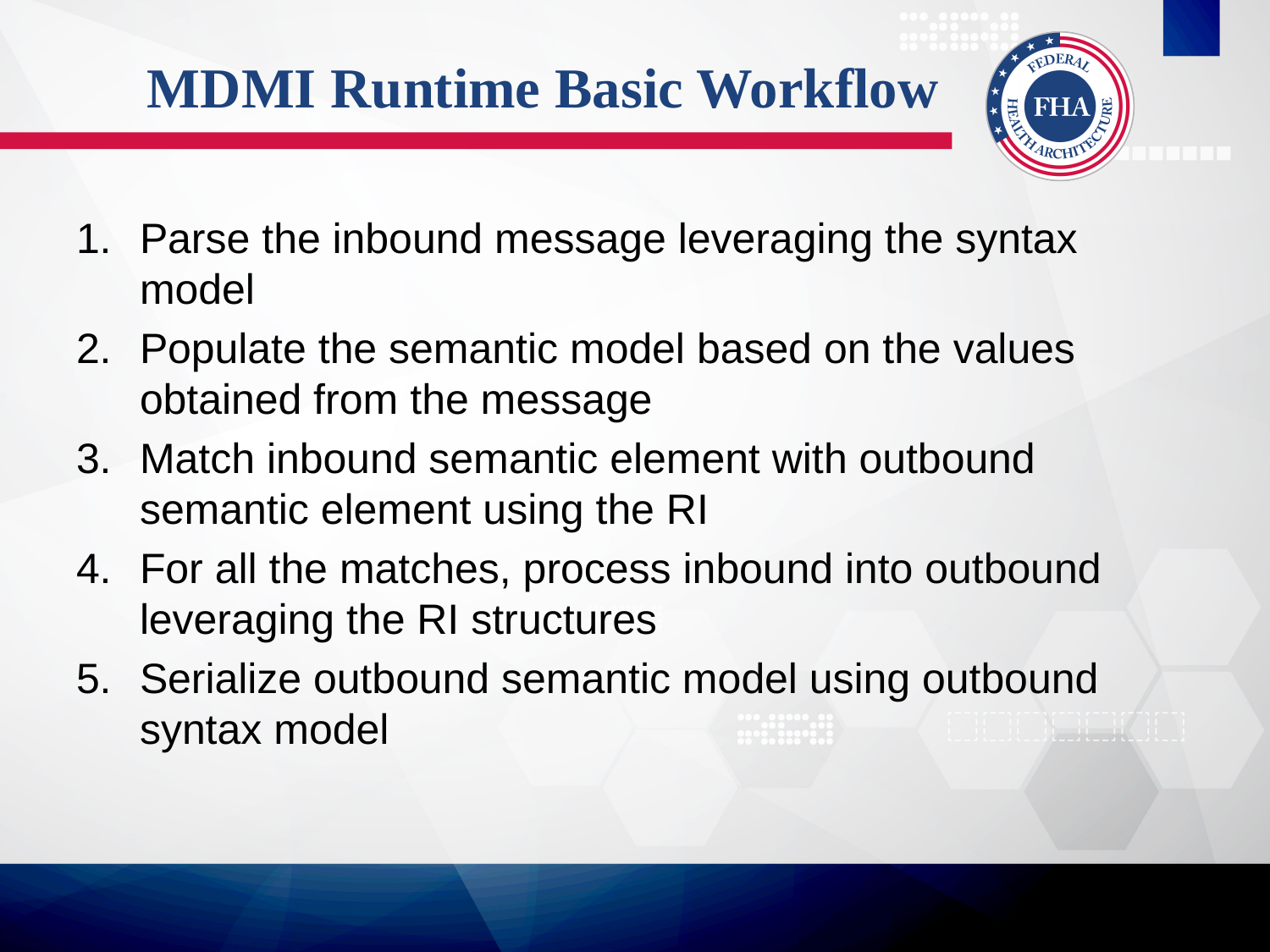

# MDMI Runtime Basic Workflow
Parse the inbound message leveraging the syntax model
Populate the semantic model based on the values obtained from the message
Match inbound semantic element with outbound semantic element using the RI
For all the matches, process inbound into outbound leveraging the RI structures
Serialize outbound semantic model using outbound syntax model